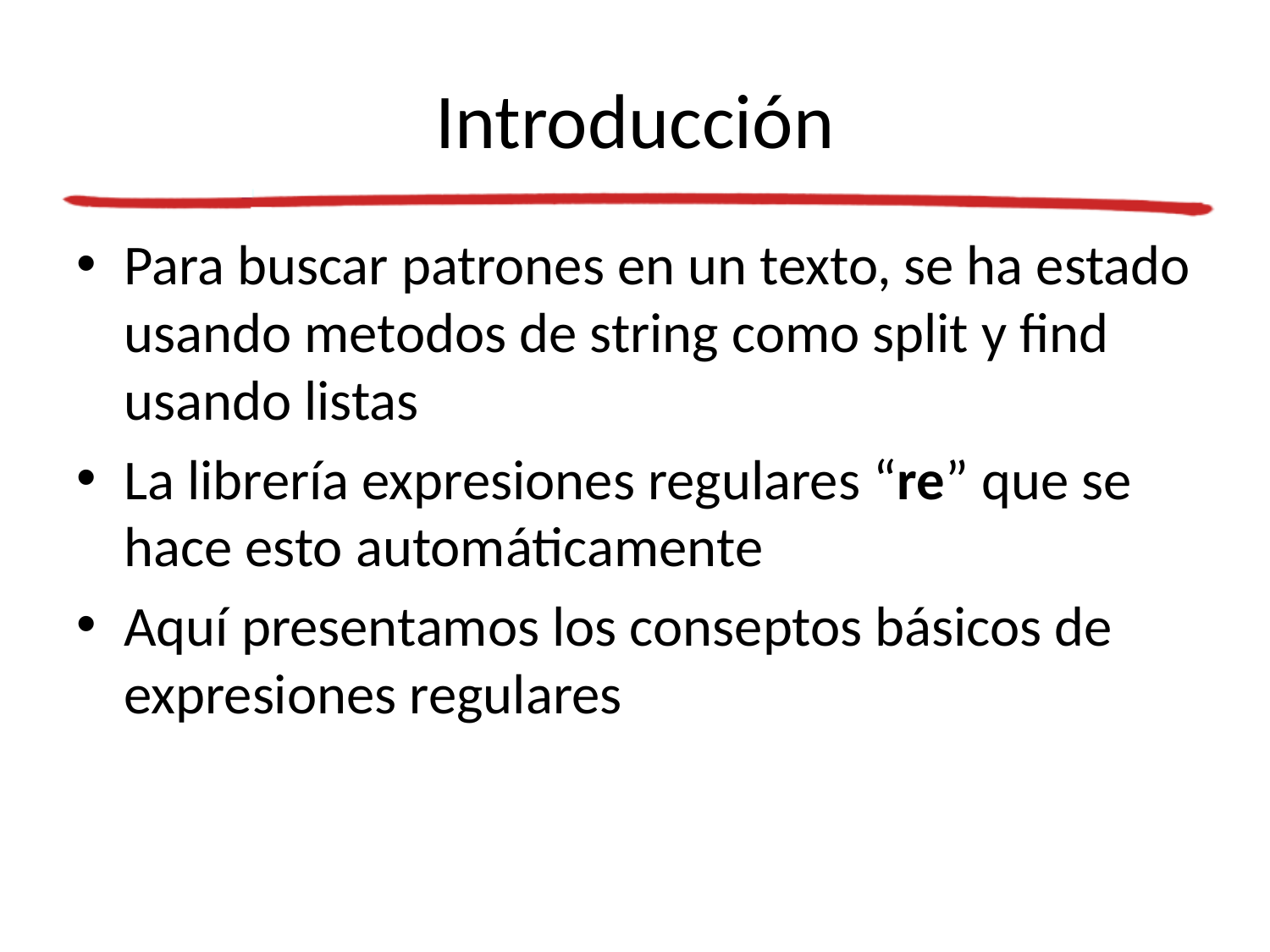

# Introducción
Para buscar patrones en un texto, se ha estado usando metodos de string como split y find usando listas
La librería expresiones regulares “re” que se hace esto automáticamente
Aquí presentamos los conseptos básicos de expresiones regulares